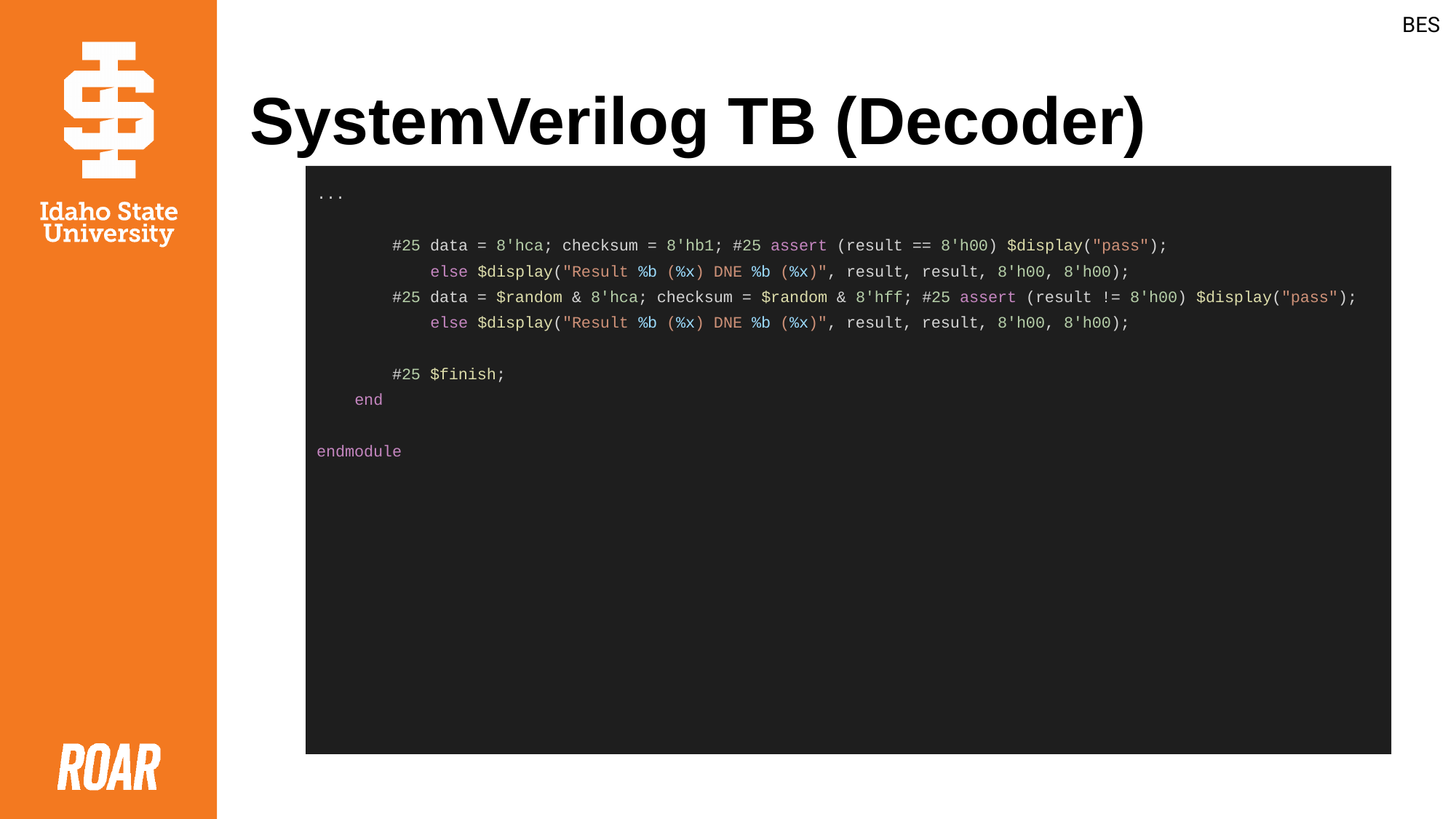

BES
# SystemVerilog TB (Decoder)
...

        #25 data = 8'hca; checksum = 8'hb1; #25 assert (result == 8'h00) $display("pass");
            else $display("Result %b (%x) DNE %b (%x)", result, result, 8'h00, 8'h00);
        #25 data = $random & 8'hca; checksum = $random & 8'hff; #25 assert (result != 8'h00) $display("pass");
            else $display("Result %b (%x) DNE %b (%x)", result, result, 8'h00, 8'h00);

        #25 $finish;
    end

endmodule